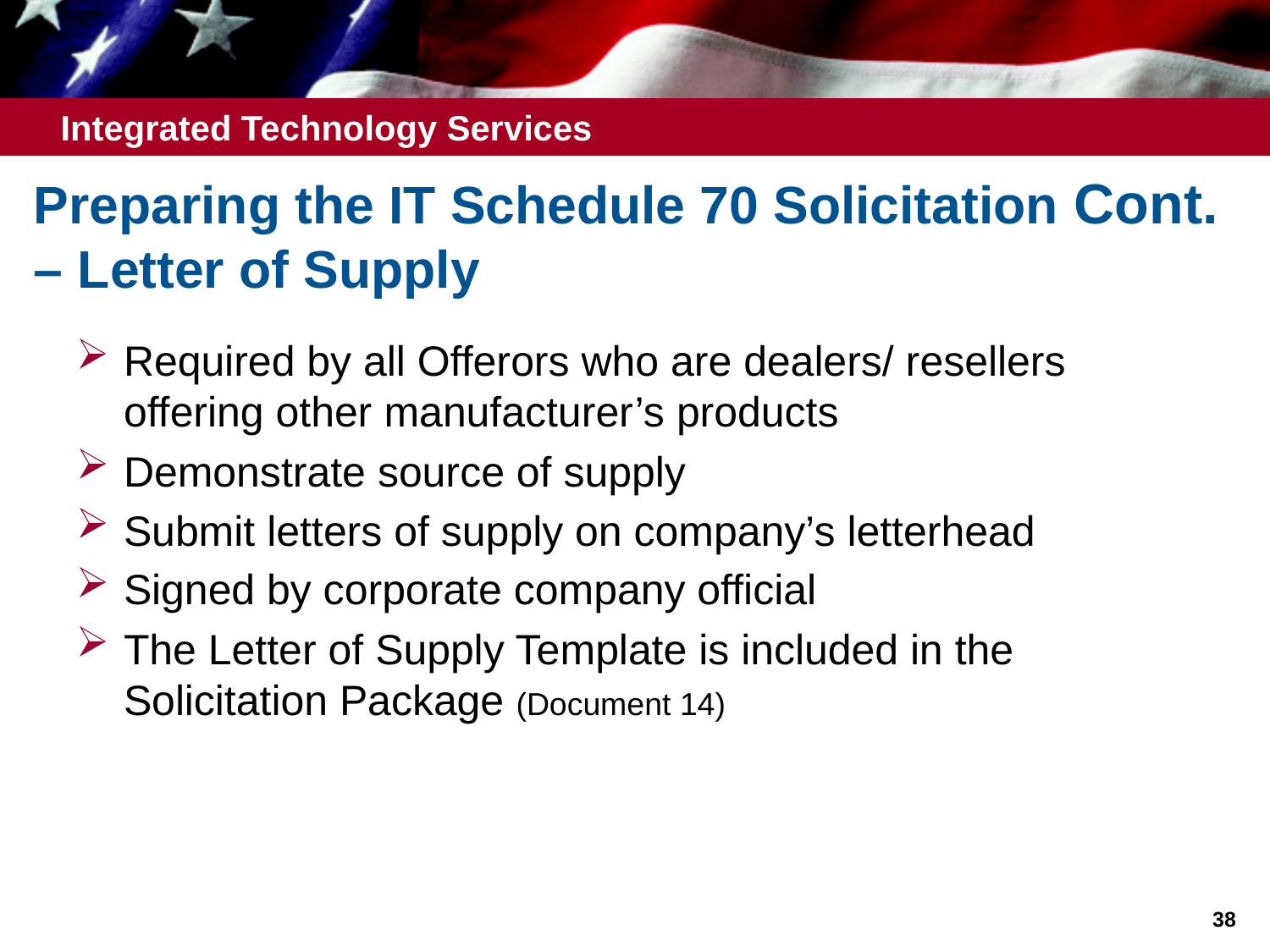

# Preparing the IT Schedule 70 Solicitation Cont. – Letter of Supply
Required by all Offerors who are dealers/ resellers offering other manufacturer’s products
Demonstrate source of supply
Submit letters of supply on company’s letterhead
Signed by corporate company official
The Letter of Supply Template is included in the Solicitation Package (Document 14)

38